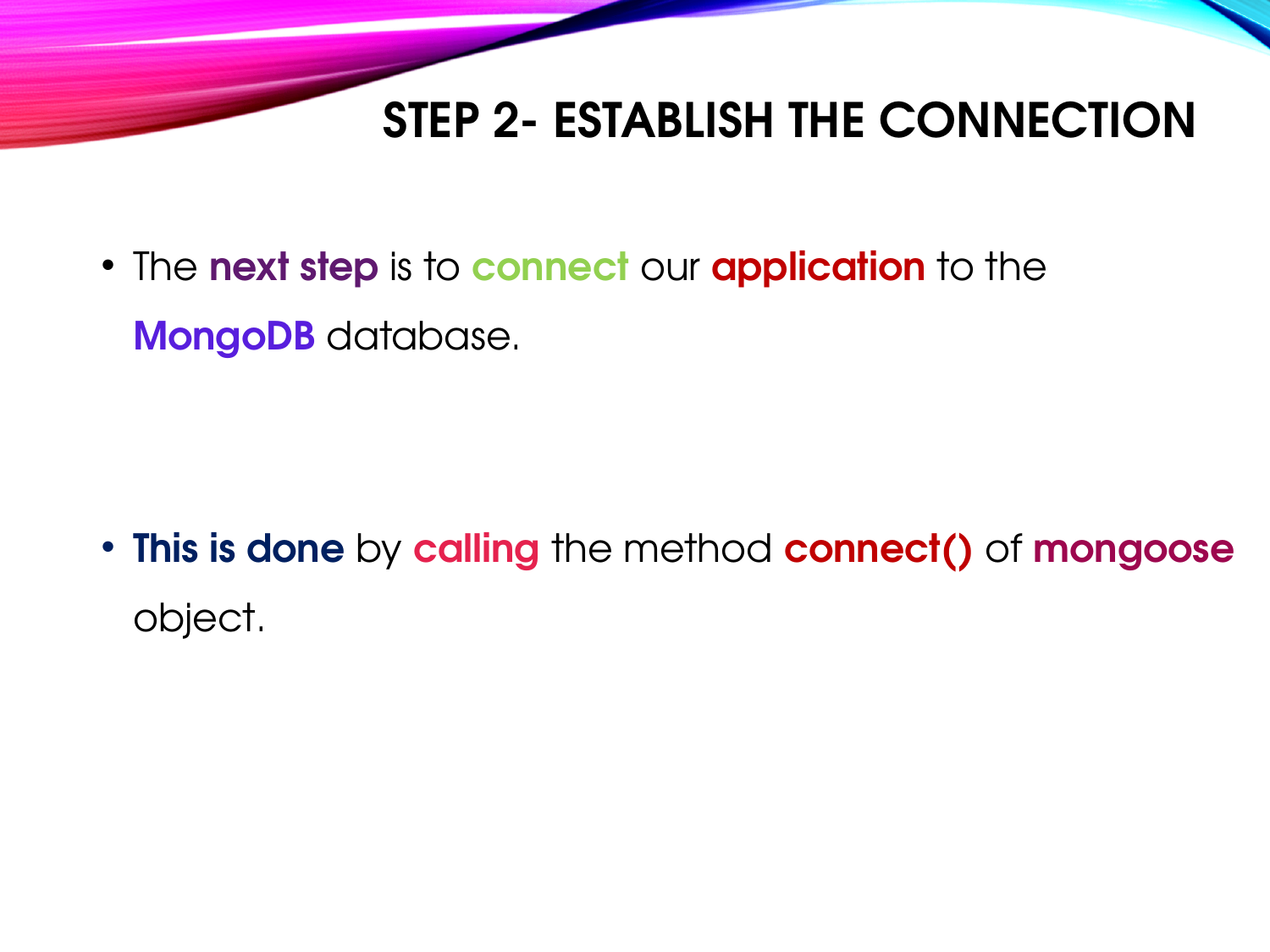

# Step 2- establish the connection
The next step is to connect our application to the MongoDB database.

This is done by calling the method connect() of mongoose object.